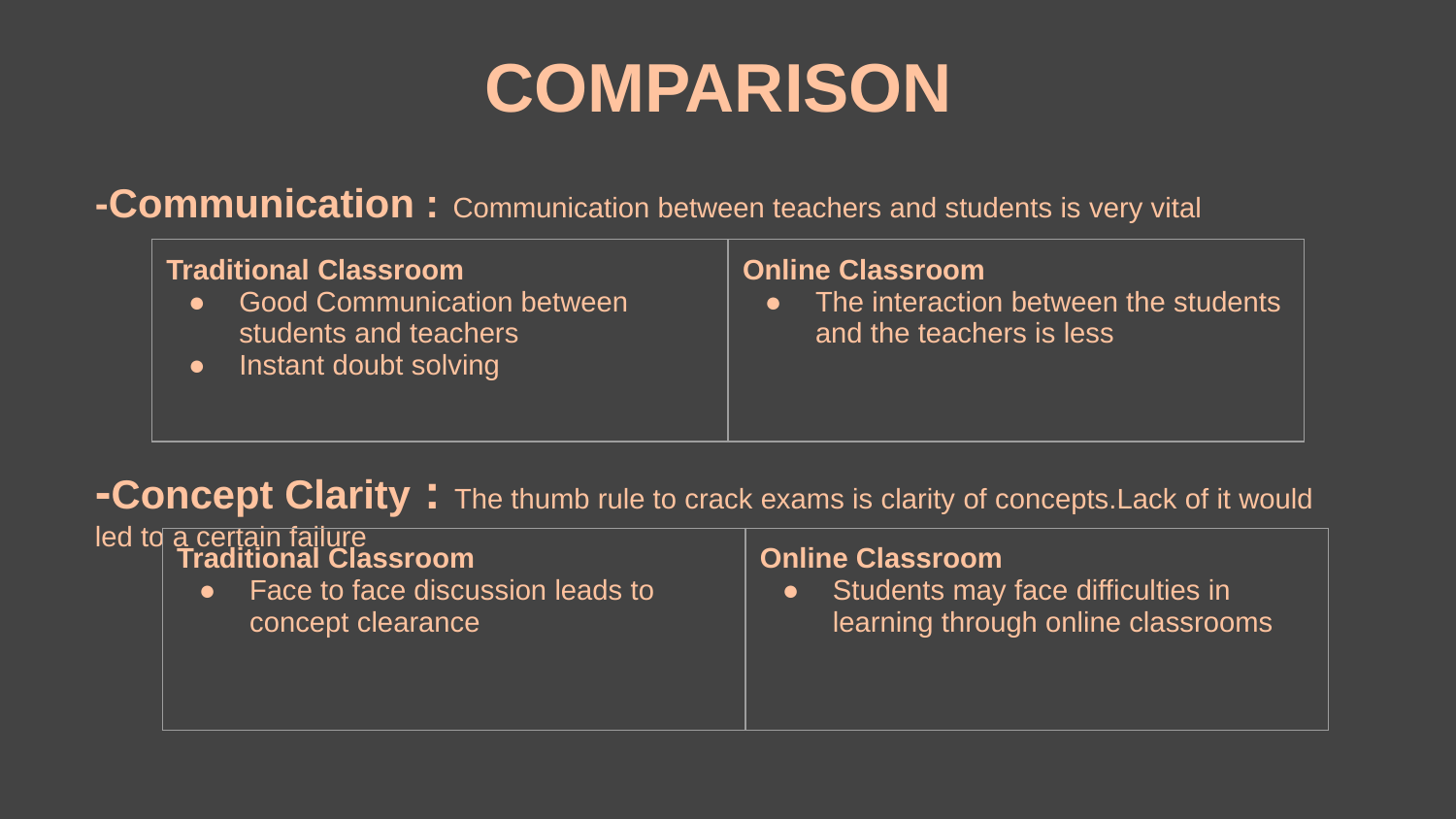

# COMPARISON
-Communication : Communication between teachers and students is very vital

-Concept Clarity : The thumb rule to crack exams is clarity of concepts.Lack of it would led to a certain failure

| Traditional Classroom Good Communication between students and teachers Instant doubt solving | Online Classroom The interaction between the students and the teachers is less |
| --- | --- |
| Traditional Classroom Face to face discussion leads to concept clearance | Online Classroom Students may face difficulties in learning through online classrooms |
| --- | --- |